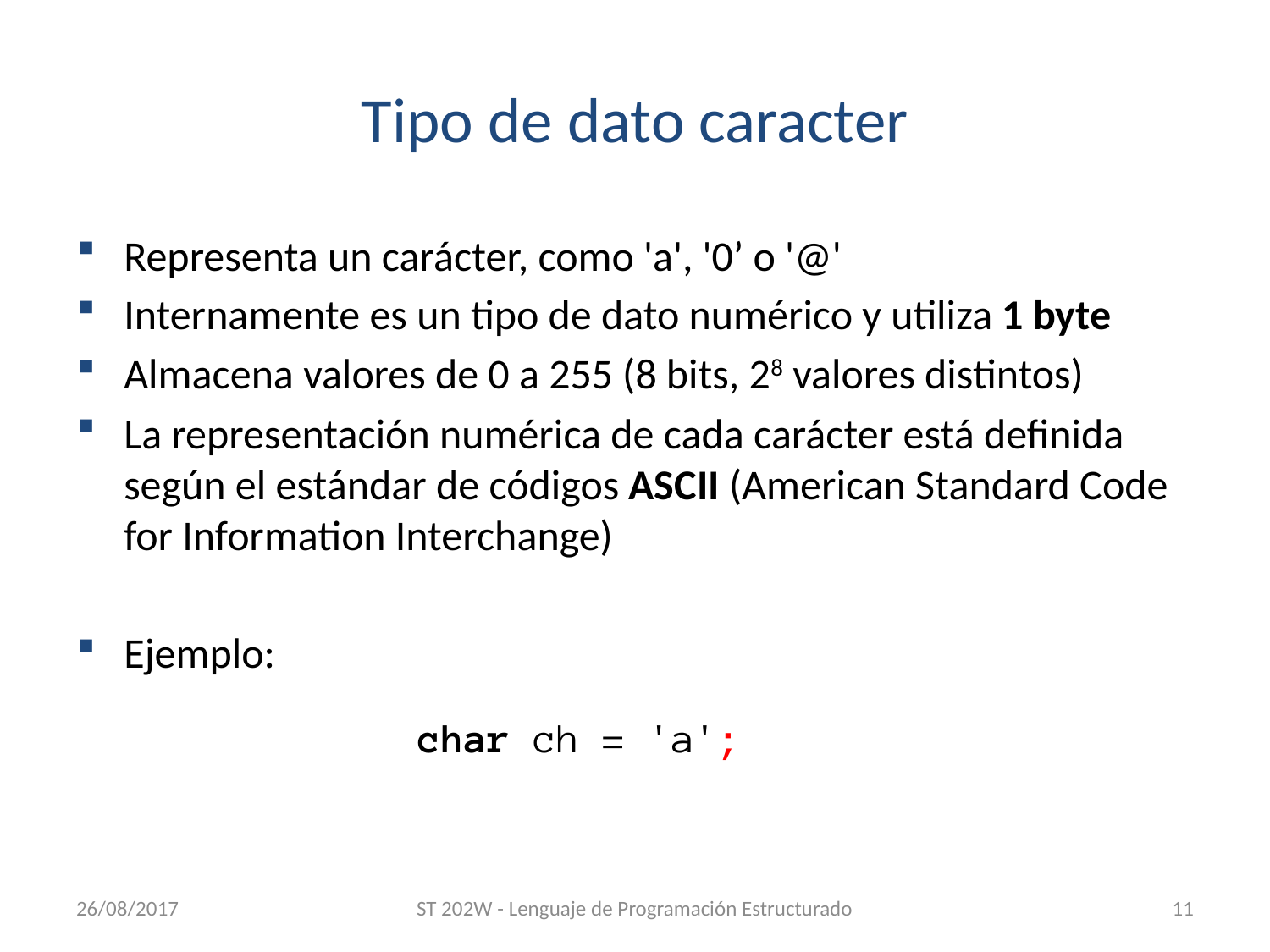

# Tipo de dato caracter
Representa un carácter, como 'a', '0’ o '@'
Internamente es un tipo de dato numérico y utiliza 1 byte
Almacena valores de 0 a 255 (8 bits, 28 valores distintos)
La representación numérica de cada carácter está definida según el estándar de códigos ASCII (American Standard Code for Information Interchange)

Ejemplo:
char ch = 'a';
26/08/2017
ST 202W - Lenguaje de Programación Estructurado
11